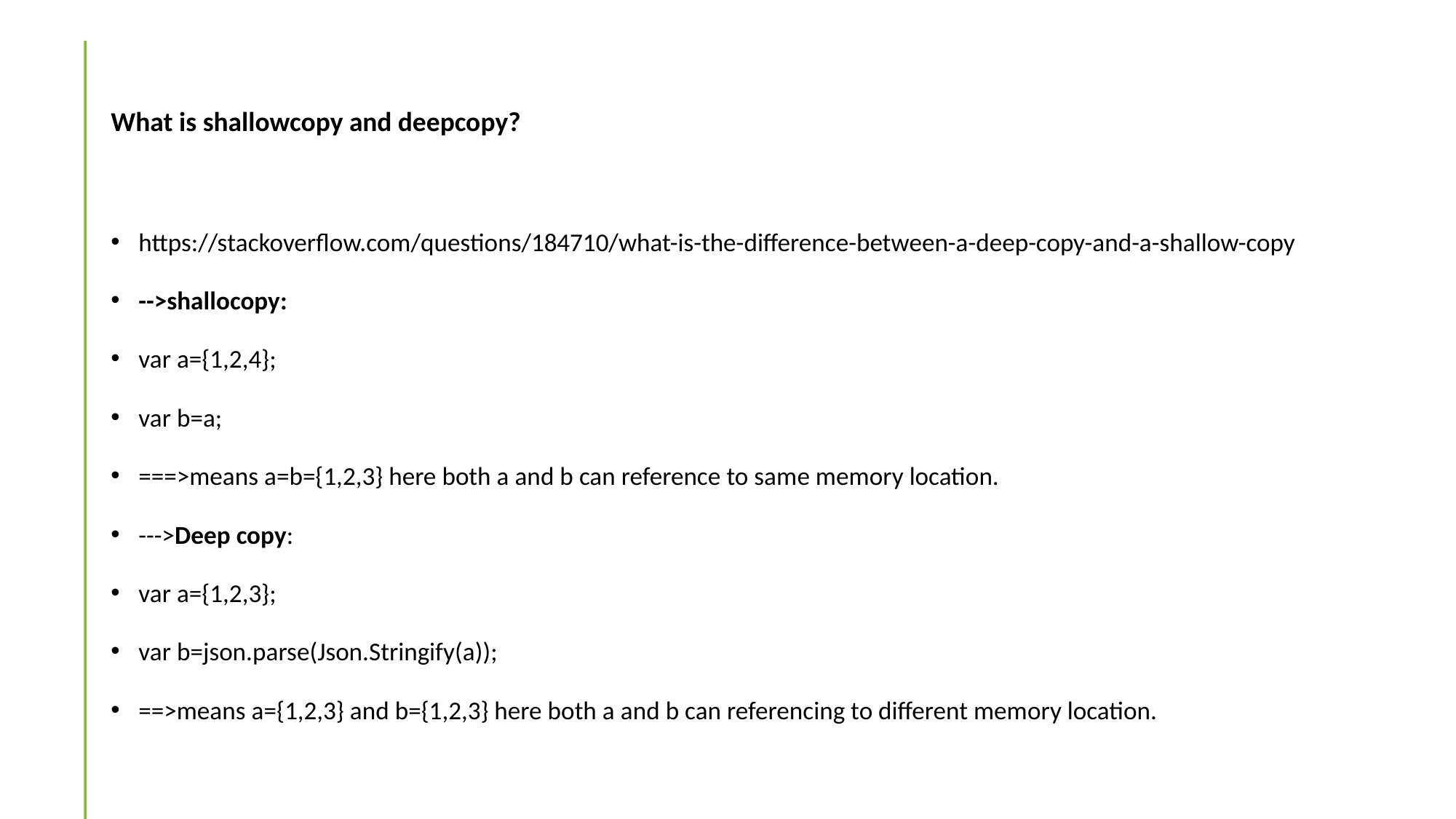

# What is shallowcopy and deepcopy?
https://stackoverflow.com/questions/184710/what-is-the-difference-between-a-deep-copy-and-a-shallow-copy
-->shallocopy:
var a={1,2,4};
var b=a;
===>means a=b={1,2,3} here both a and b can reference to same memory location.
--->Deep copy:
var a={1,2,3};
var b=json.parse(Json.Stringify(a));
==>means a={1,2,3} and b={1,2,3} here both a and b can referencing to different memory location.